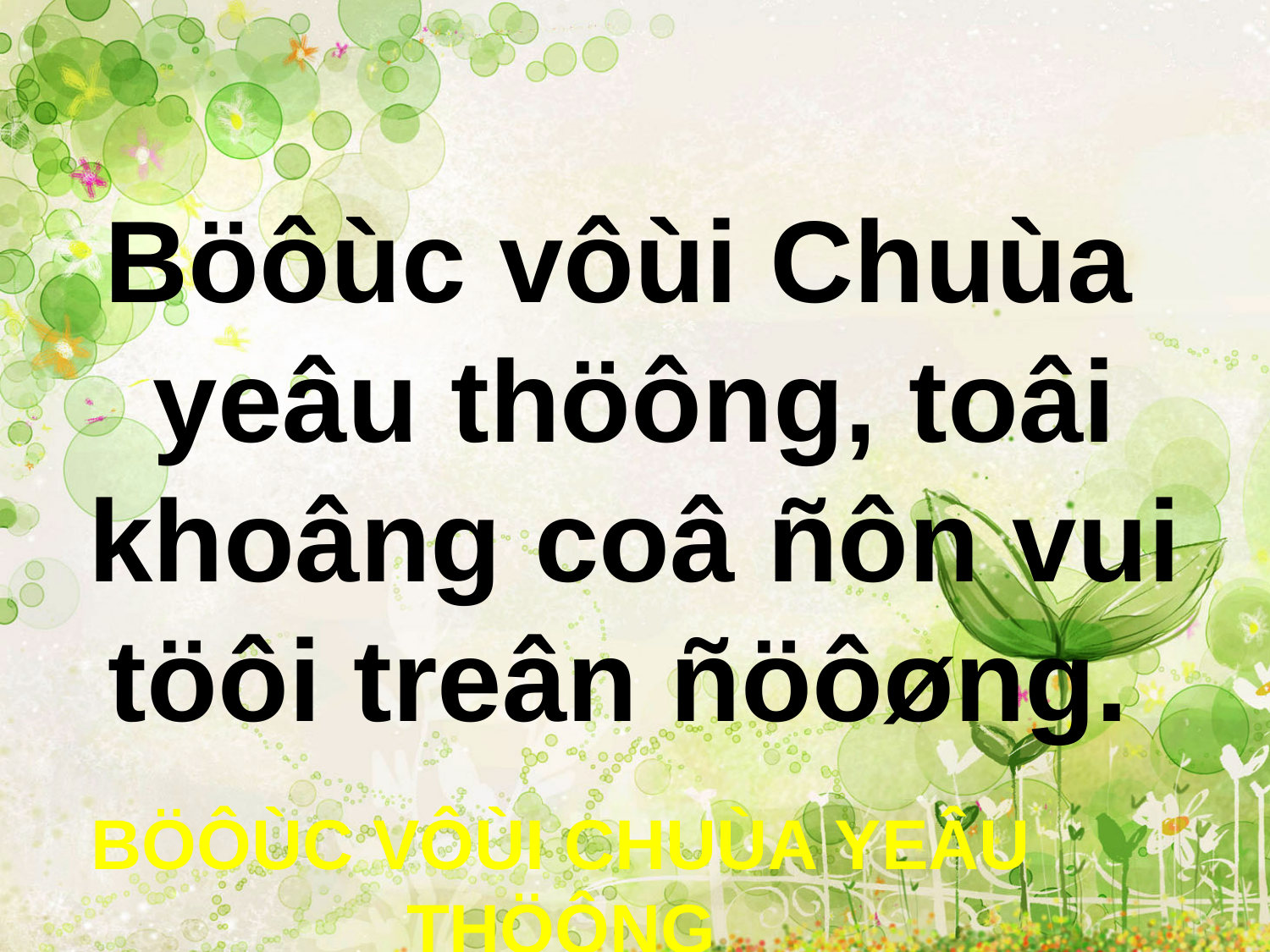

Böôùc vôùi Chuùa
yeâu thöông, toâi khoâng coâ ñôn vui töôi treân ñöôøng.
BÖÔÙC VÔÙI CHUÙA YEÂU THÖÔNG